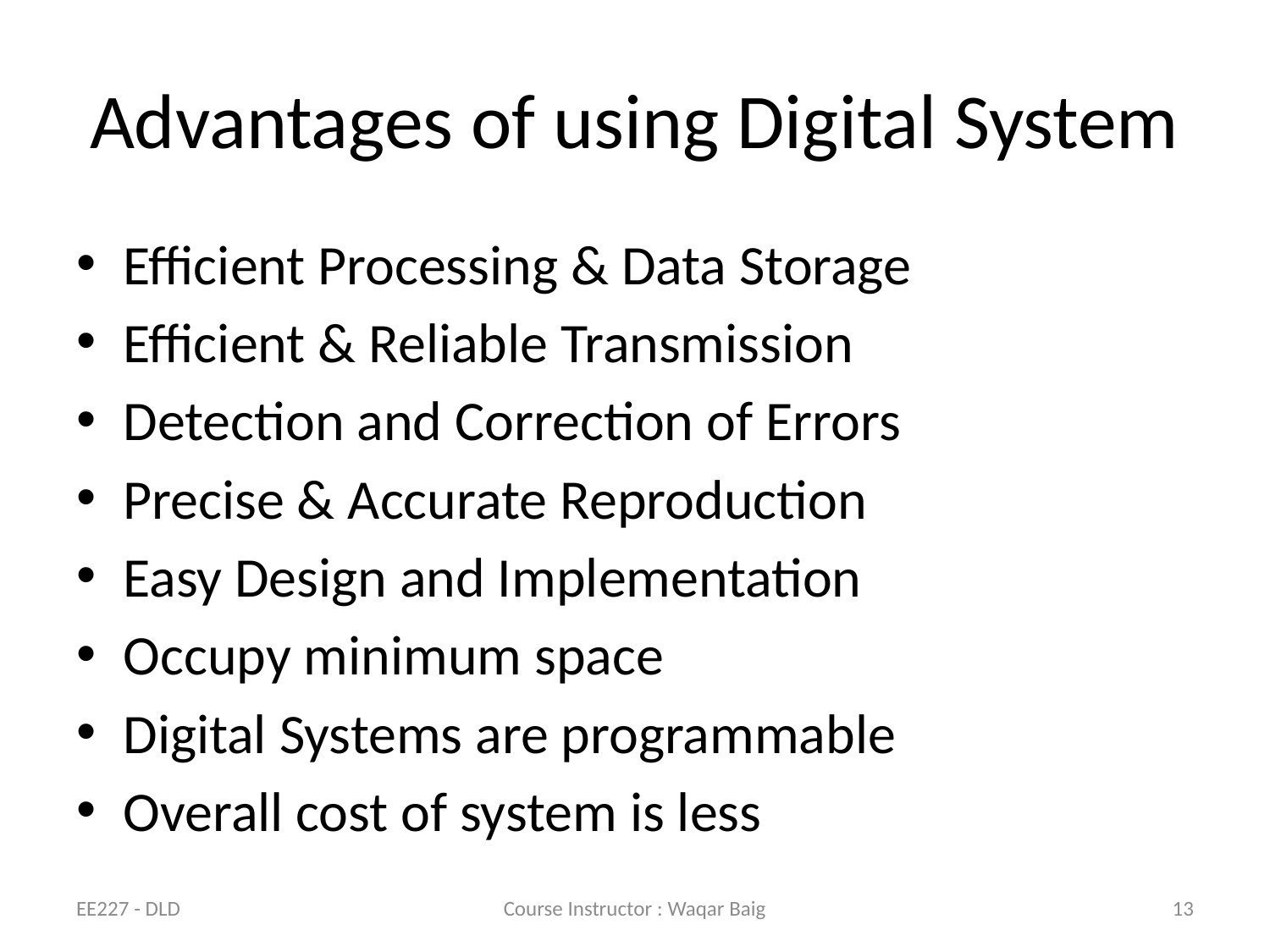

# Advantages of using Digital System
Efficient Processing & Data Storage
Efficient & Reliable Transmission
Detection and Correction of Errors
Precise & Accurate Reproduction
Easy Design and Implementation
Occupy minimum space
Digital Systems are programmable
Overall cost of system is less

EE227 - DLD
Course Instructor : Waqar Baig
13